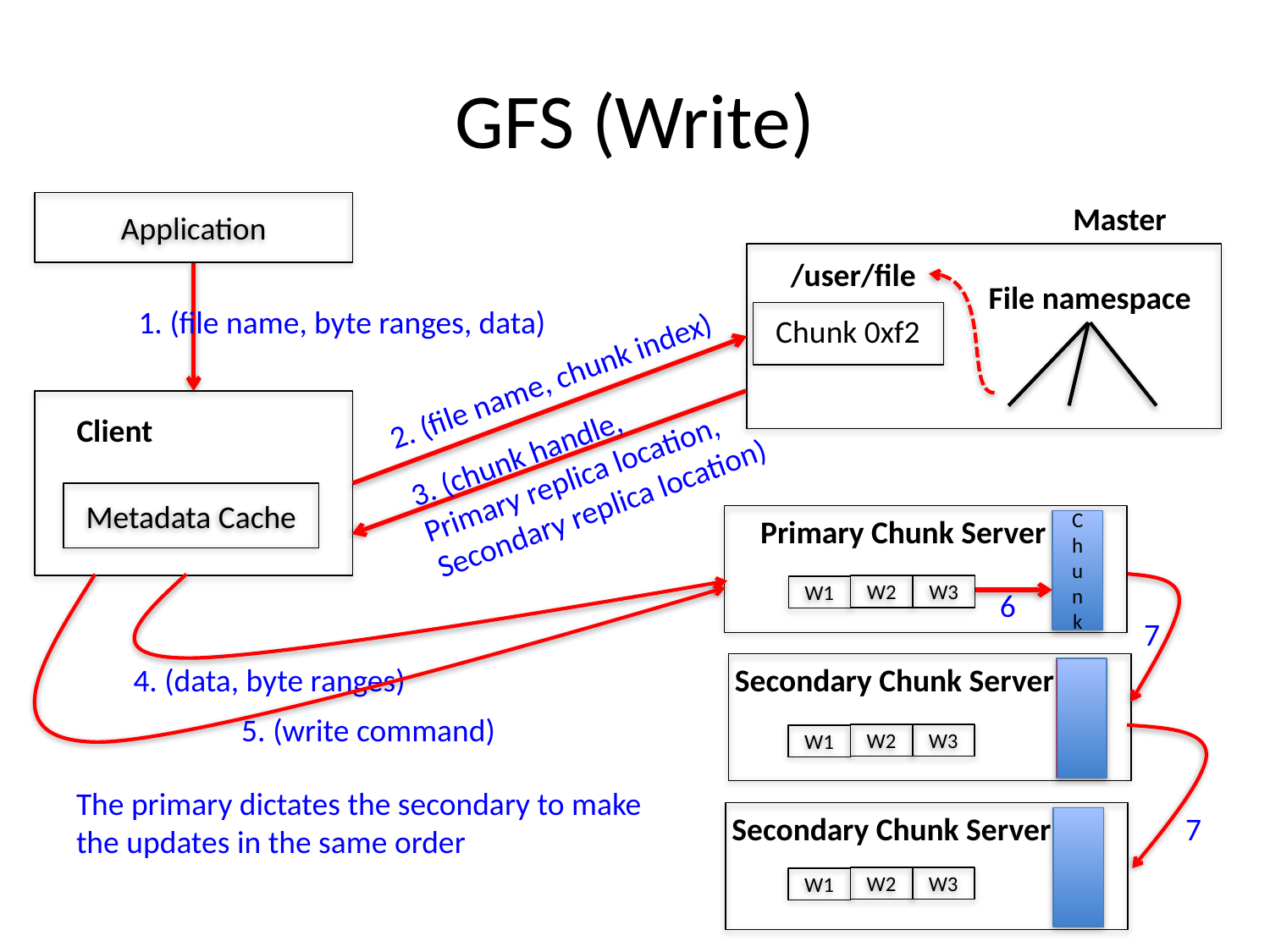

# GFS (Write)
Application
Master

/user/file
File namespace
1. (file name, byte ranges, data)

Chunk 0xf2
2. (file name, chunk index)

Client
3. (chunk handle,
Primary replica location,
Secondary replica location)
Metadata Cache

Primary Chunk Server
C
h
u
n
k

W2
W3
W1
6
7
Secondary Chunk Server

4. (data, byte ranges)

5. (write command)
W2
W3

W1
The primary dictates the secondary to make
the updates in the same order
Secondary Chunk Server

7

W2
W3
W1